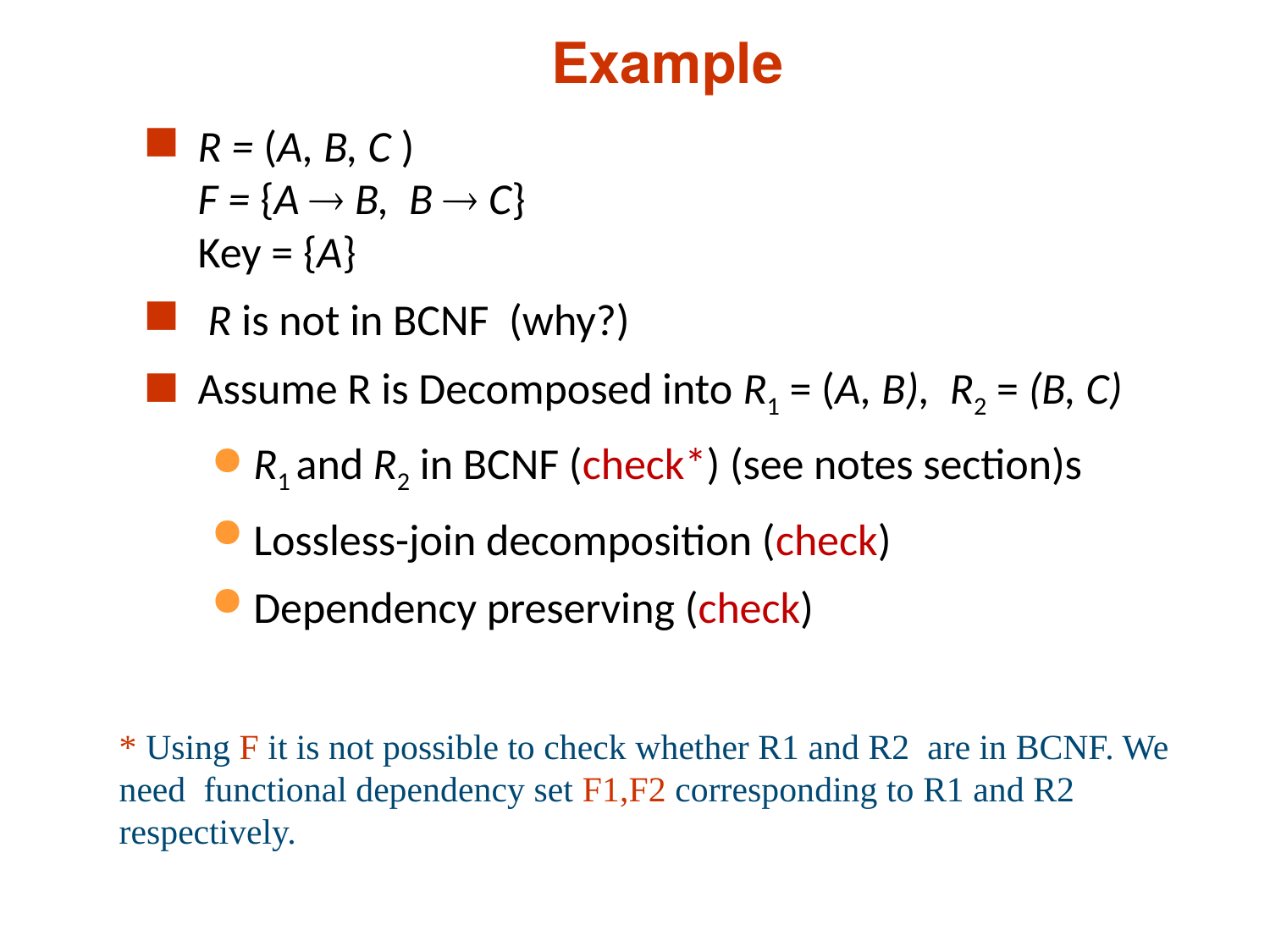

# Example
R = (A, B, C )
F = {A → B,  B → C}
Key = {A}
 R is not in BCNF  (why?)
Assume R is Decomposed into R1 = (A, B),  R2 = (B, C)
R1 and R2 in BCNF (check*) (see notes section)s
Lossless-join decomposition (check)
Dependency preserving (check)
* Using F it is not possible to check whether R1 and R2  are in BCNF. We need  functional dependency set F1,F2 corresponding to R1 and R2 respectively.